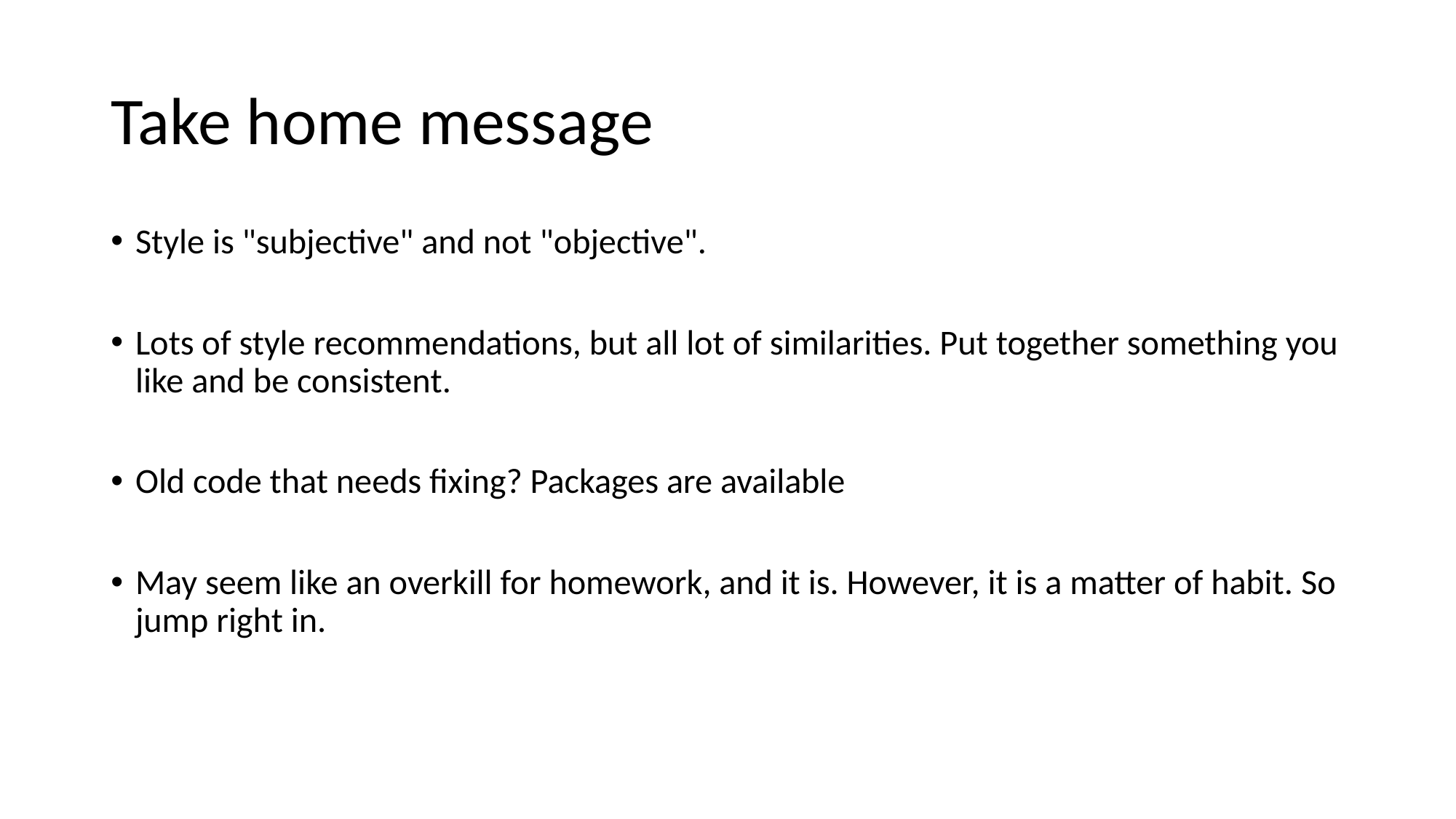

# Take home message
Style is "subjective" and not "objective".

Lots of style recommendations, but all lot of similarities. Put together something you like and be consistent.

Old code that needs fixing? Packages are available

May seem like an overkill for homework, and it is. However, it is a matter of habit. So jump right in.